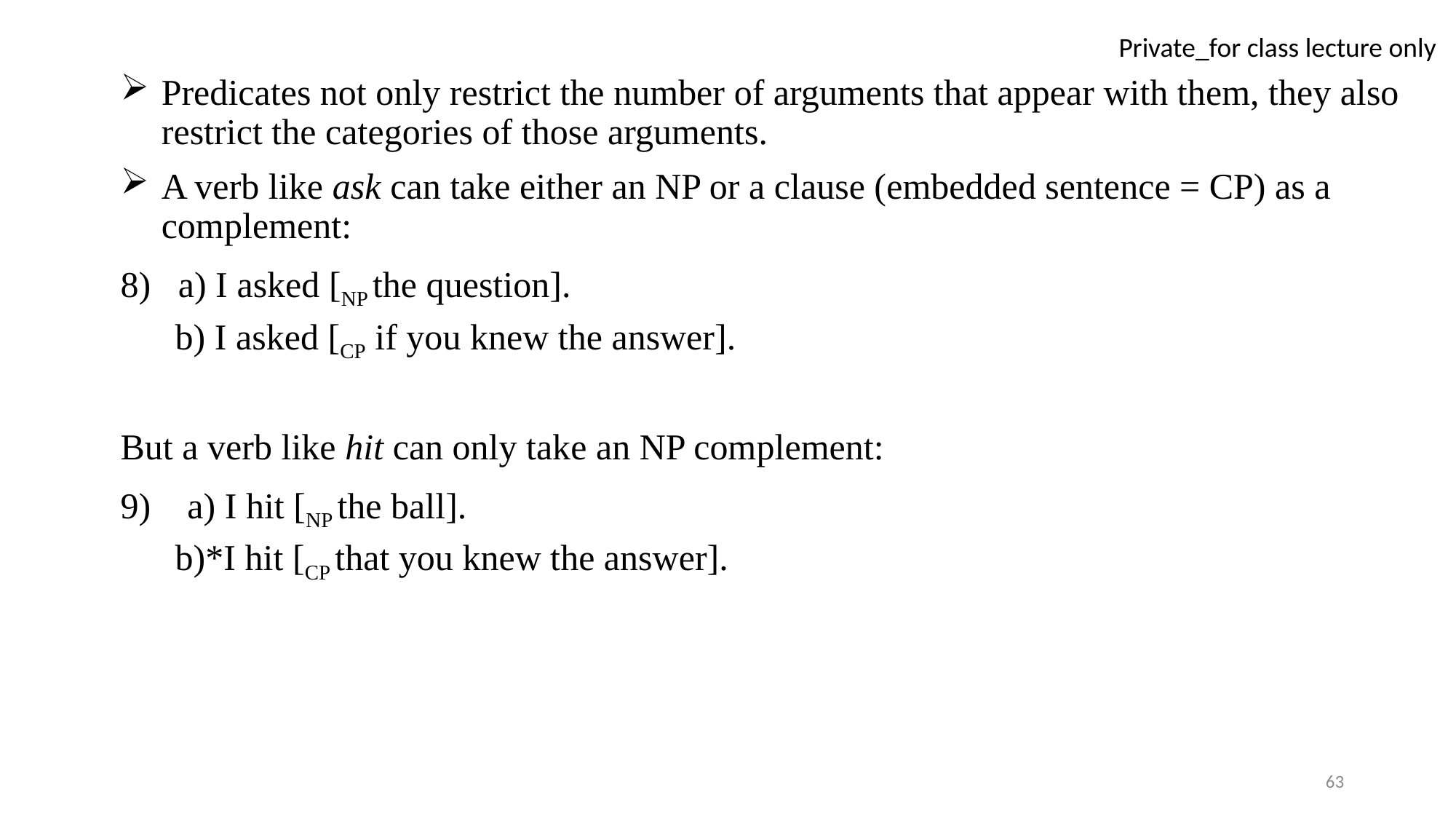

Predicates not only restrict the number of arguments that appear with them, they also restrict the categories of those arguments.
A verb like ask can take either an NP or a clause (embedded sentence = CP) as a complement:
8)   a) I asked [NP the question].
b) I asked [CP if you knew the answer].

But a verb like hit can only take an NP complement:
9)    a) I hit [NP the ball].
b)*I hit [CP that you knew the answer].
63